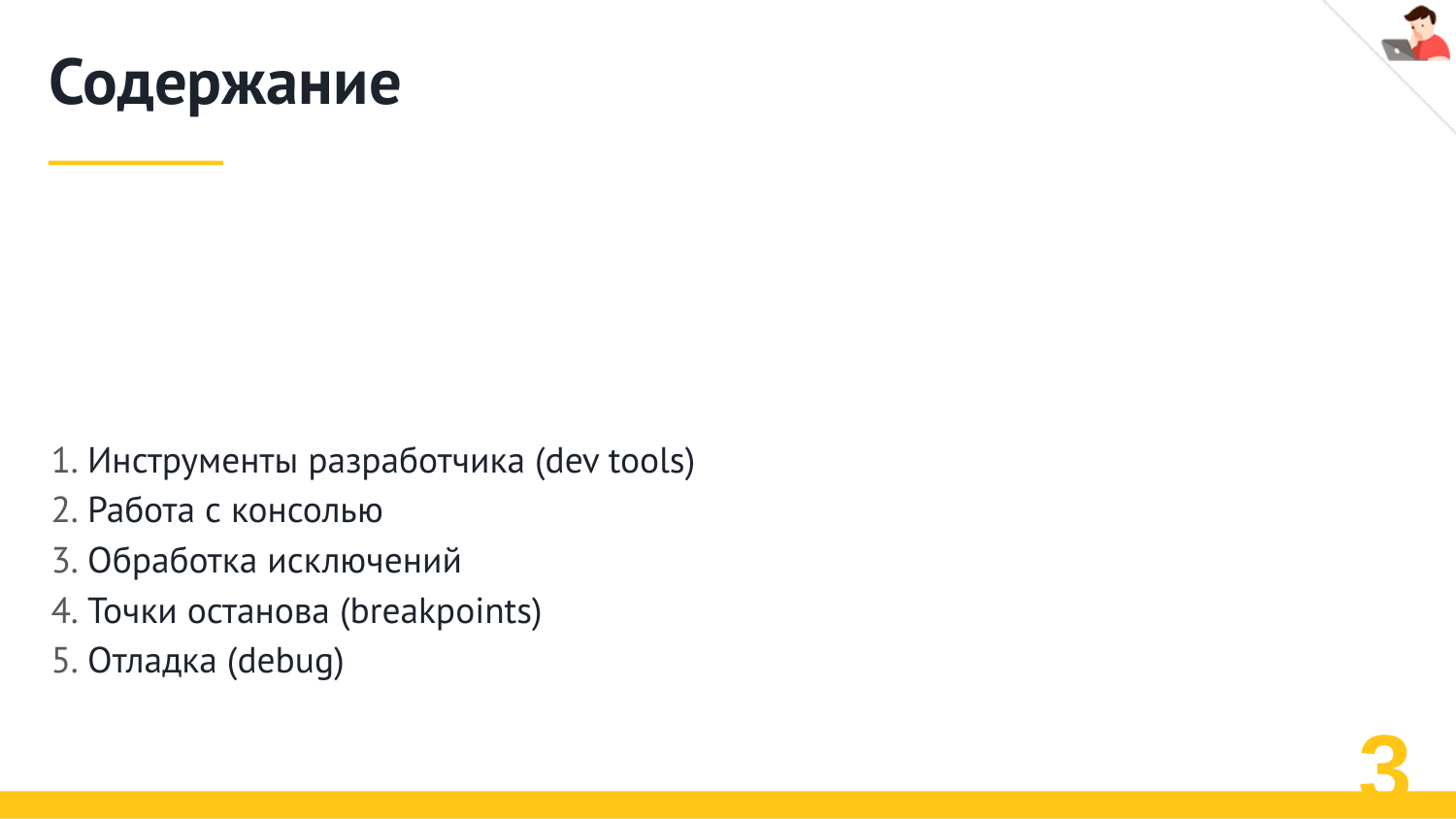

# Содержание
Инструменты разработчика (dev tools)
Работа с консолью
Обработка исключений
Точки останова (breakpoints)
Отладка (debug)
3